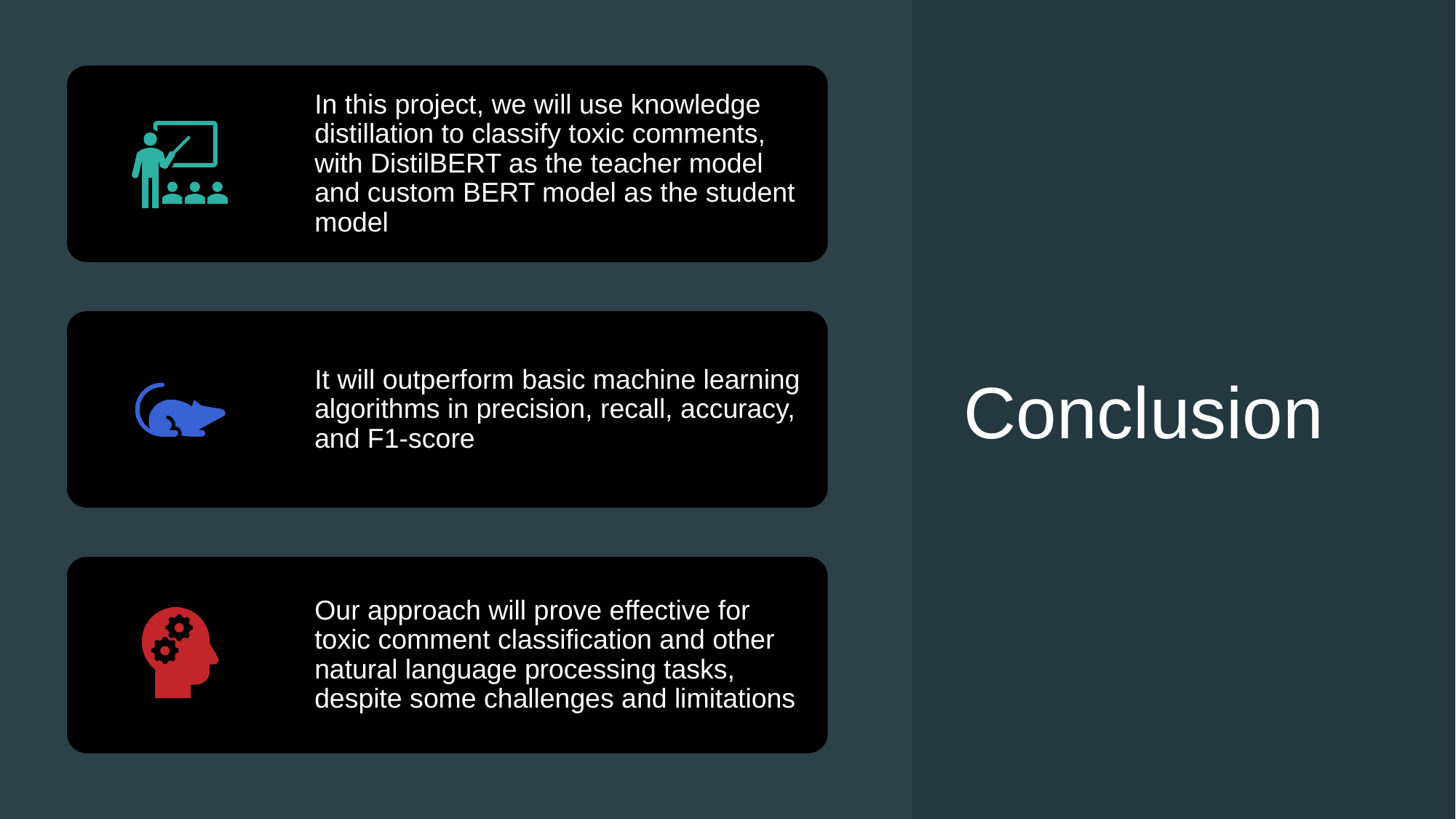

In this project, we will use knowledge distillation to classify toxic comments, with DistilBERT as the teacher model and custom BERT model as the student model
It will outperform basic machine learning algorithms in precision, recall, accuracy, and F1-score
Our approach will prove effective for toxic comment classification and other natural language processing tasks, despite some challenges and limitations
# Conclusion